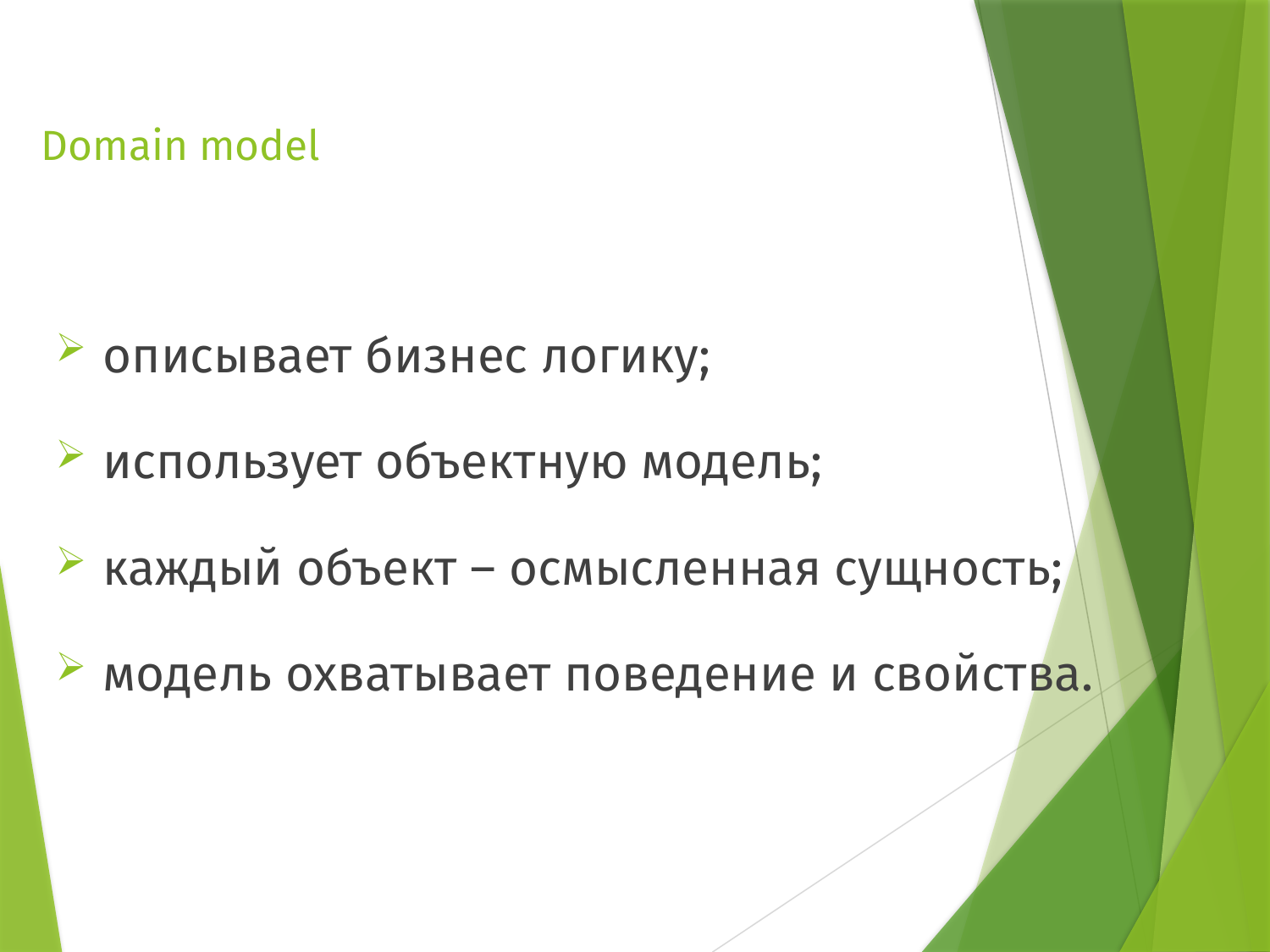

# Domain model
описывает бизнес логику;
использует объектную модель;
каждый объект – осмысленная сущность;
модель охватывает поведение и свойства.